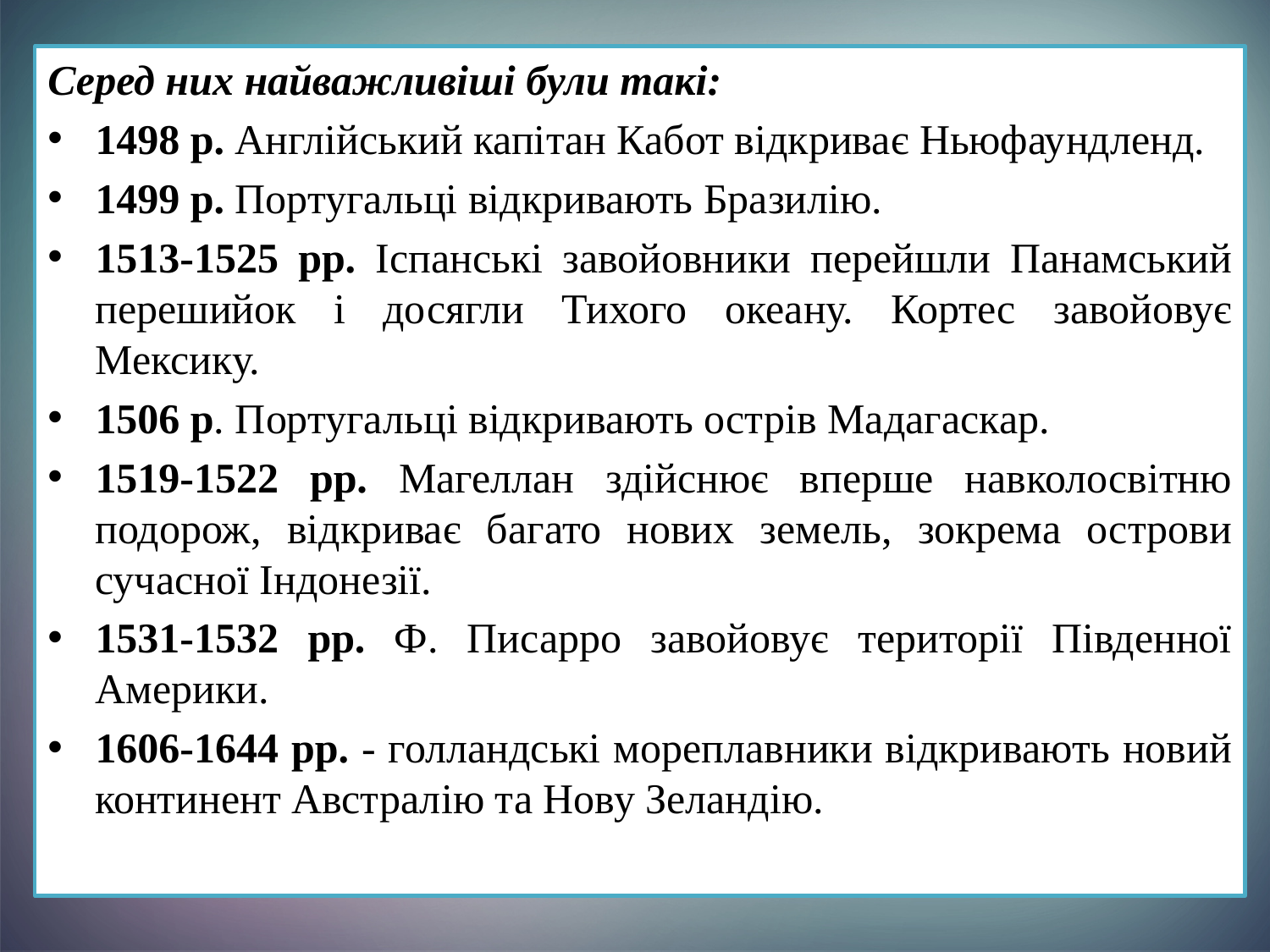

Серед них найважливіші були такі:
1498 р. Англійський капітан Кабот відкриває Ньюфаундленд.
1499 р. Португальці відкривають Бразилію.
1513-1525 рр. Іспанські завойовники перейшли Панамський перешийок і досягли Тихого океану. Кортес завойовує Мексику.
1506 р. Португальці відкривають острів Мадагаскар.
1519-1522 рр. Магеллан здійснює вперше навколосвітню подорож, відкриває багато нових земель, зокрема острови сучасної Індонезії.
1531-1532 рр. Ф. Писарро завойовує території Південної Америки.
1606-1644 рр. - голландські мореплавники відкривають новий континент Австралію та Нову Зеландію.